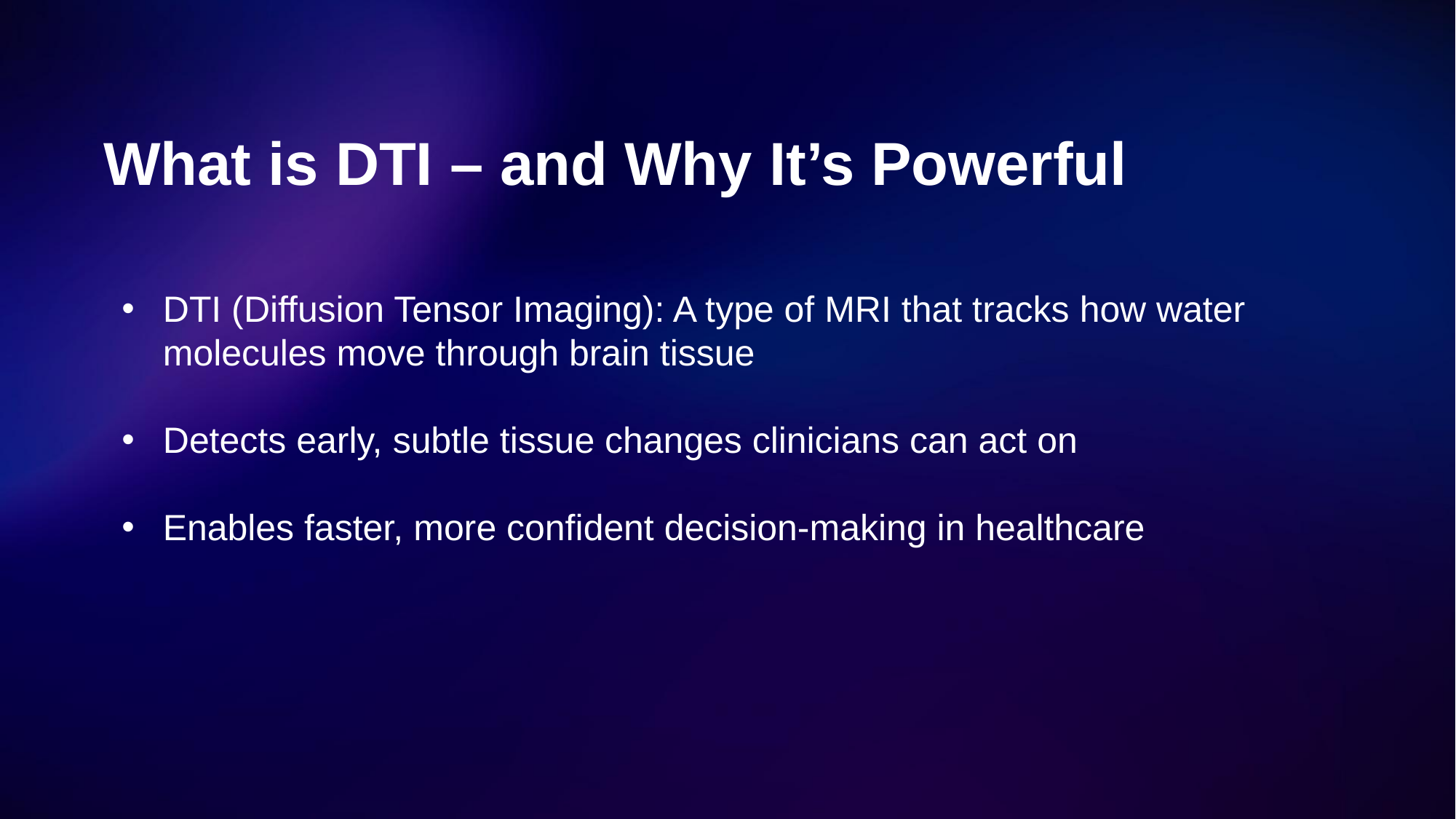

What is DTI – and Why It’s Powerful

DTI (Diffusion Tensor Imaging): A type of MRI that tracks how water molecules move through brain tissue

Detects early, subtle tissue changes clinicians can act on

Enables faster, more confident decision-making in healthcare